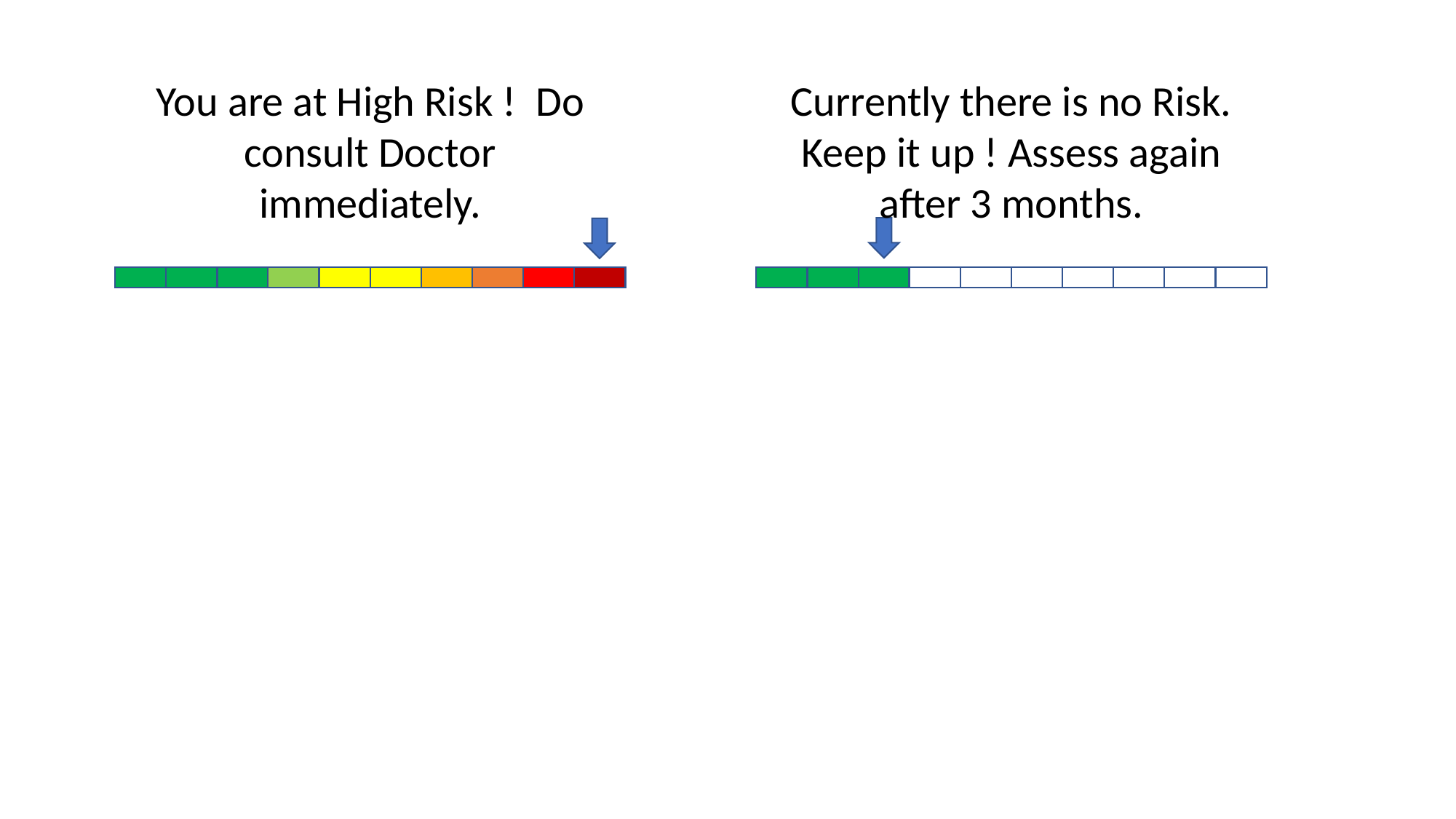

You are at High Risk !  Do consult Doctor immediately.
Currently there is no Risk. Keep it up ! Assess again after 3 months.